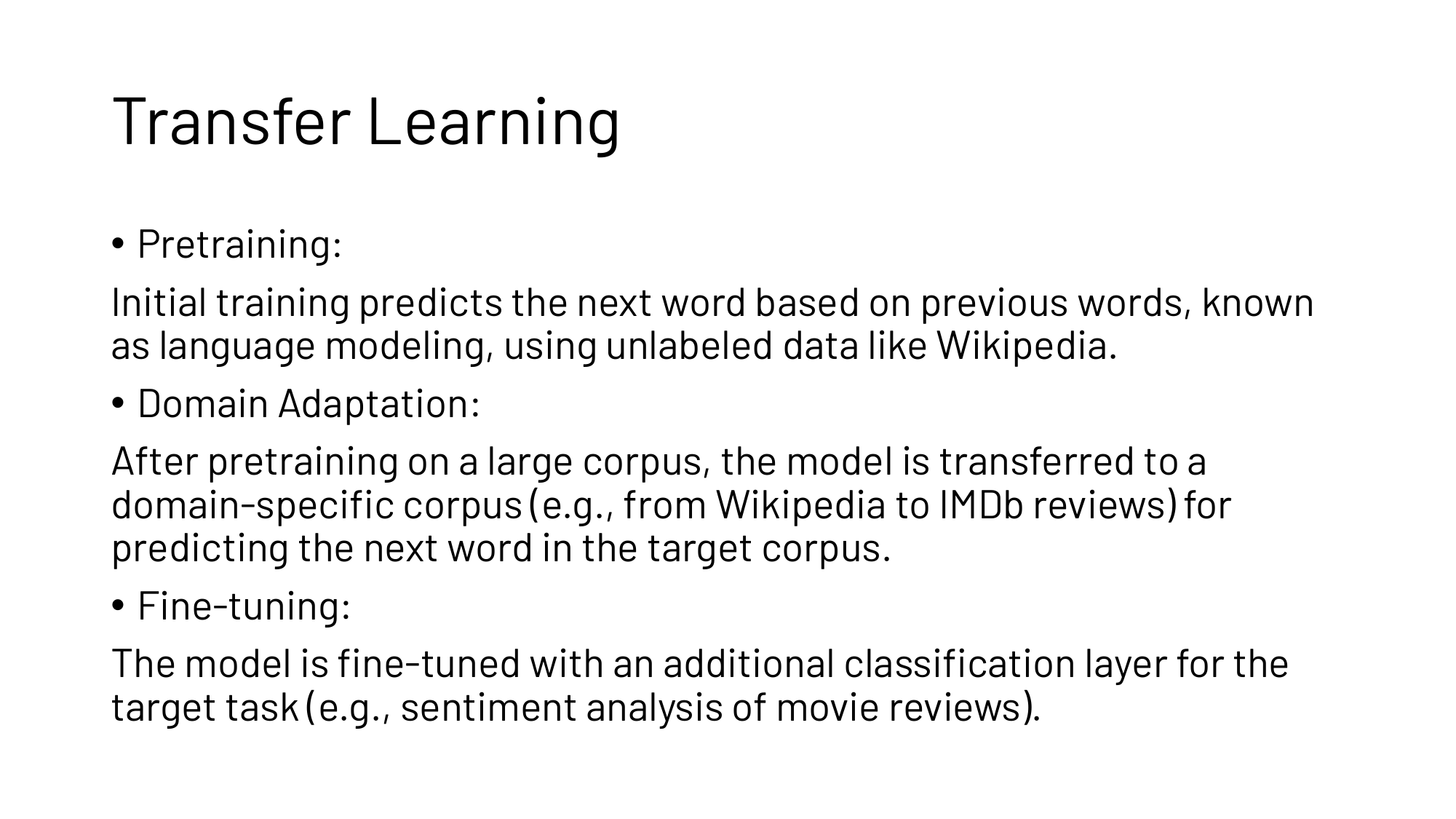

# Transfer Learning
Pretraining:
Initial training predicts the next word based on previous words, known as language modeling, using unlabeled data like Wikipedia.
Domain Adaptation:
After pretraining on a large corpus, the model is transferred to a domain-specific corpus (e.g., from Wikipedia to IMDb reviews) for predicting the next word in the target corpus.
Fine-tuning:
The model is fine-tuned with an additional classification layer for the target task (e.g., sentiment analysis of movie reviews).